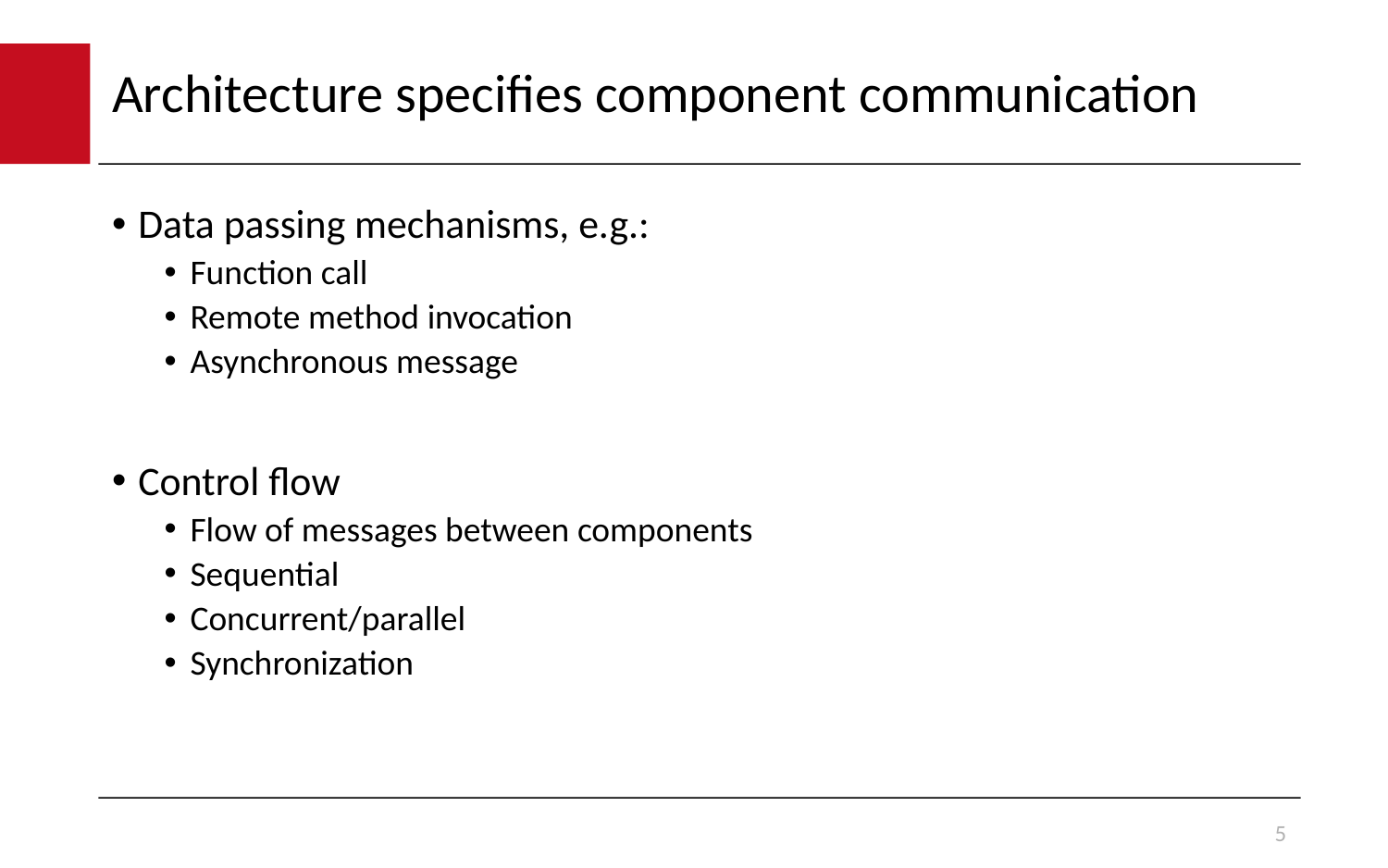

# Architecture specifies component communication
Data passing mechanisms, e.g.:
Function call
Remote method invocation
Asynchronous message

Control flow
Flow of messages between components
Sequential
Concurrent/parallel
Synchronization

5